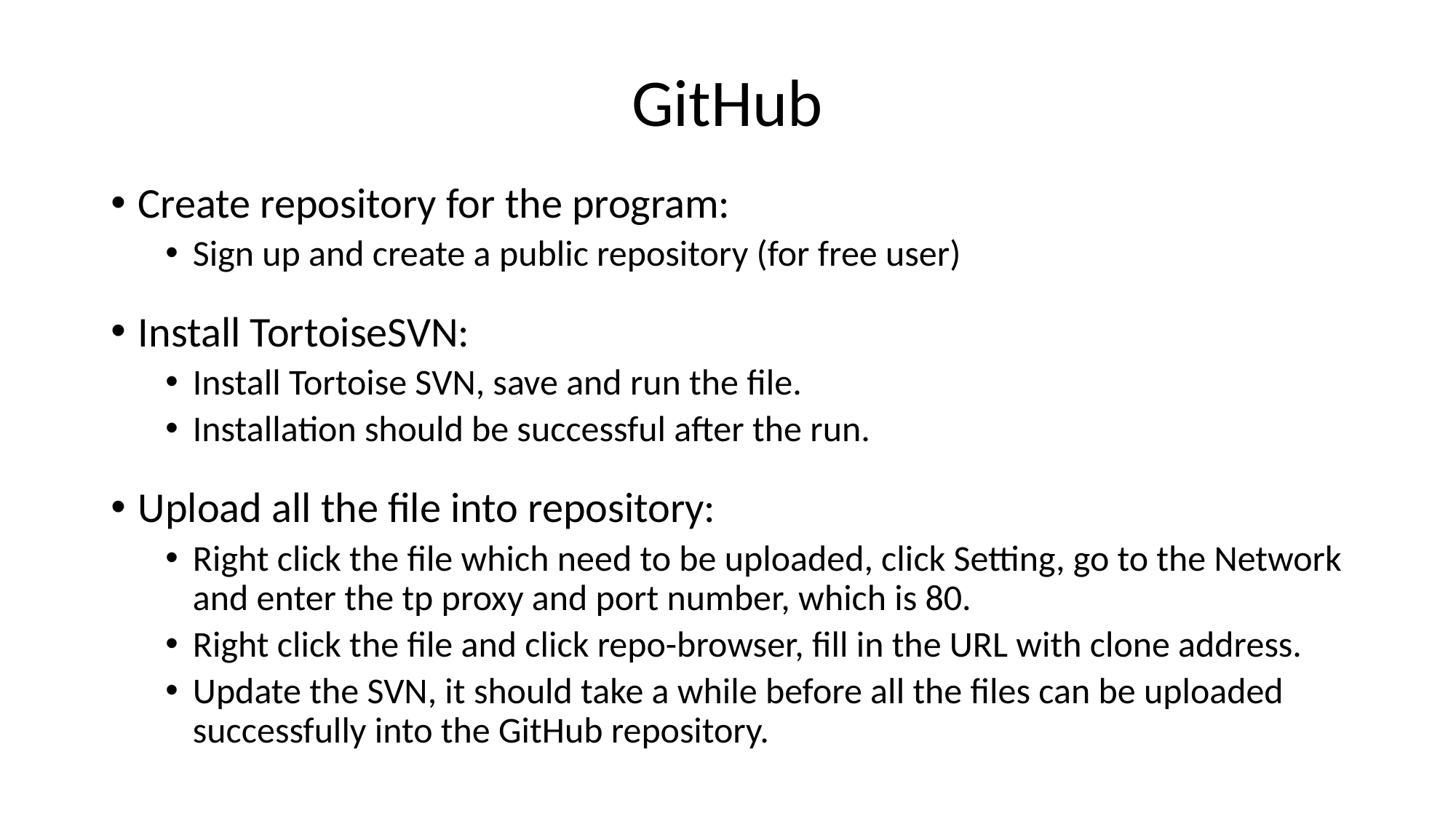

# GitHub
Create repository for the program:
Sign up and create a public repository (for free user)
Install TortoiseSVN:
Install Tortoise SVN, save and run the file.
Installation should be successful after the run.
Upload all the file into repository:
Right click the file which need to be uploaded, click Setting, go to the Network and enter the tp proxy and port number, which is 80.
Right click the file and click repo-browser, fill in the URL with clone address.
Update the SVN, it should take a while before all the files can be uploaded successfully into the GitHub repository.